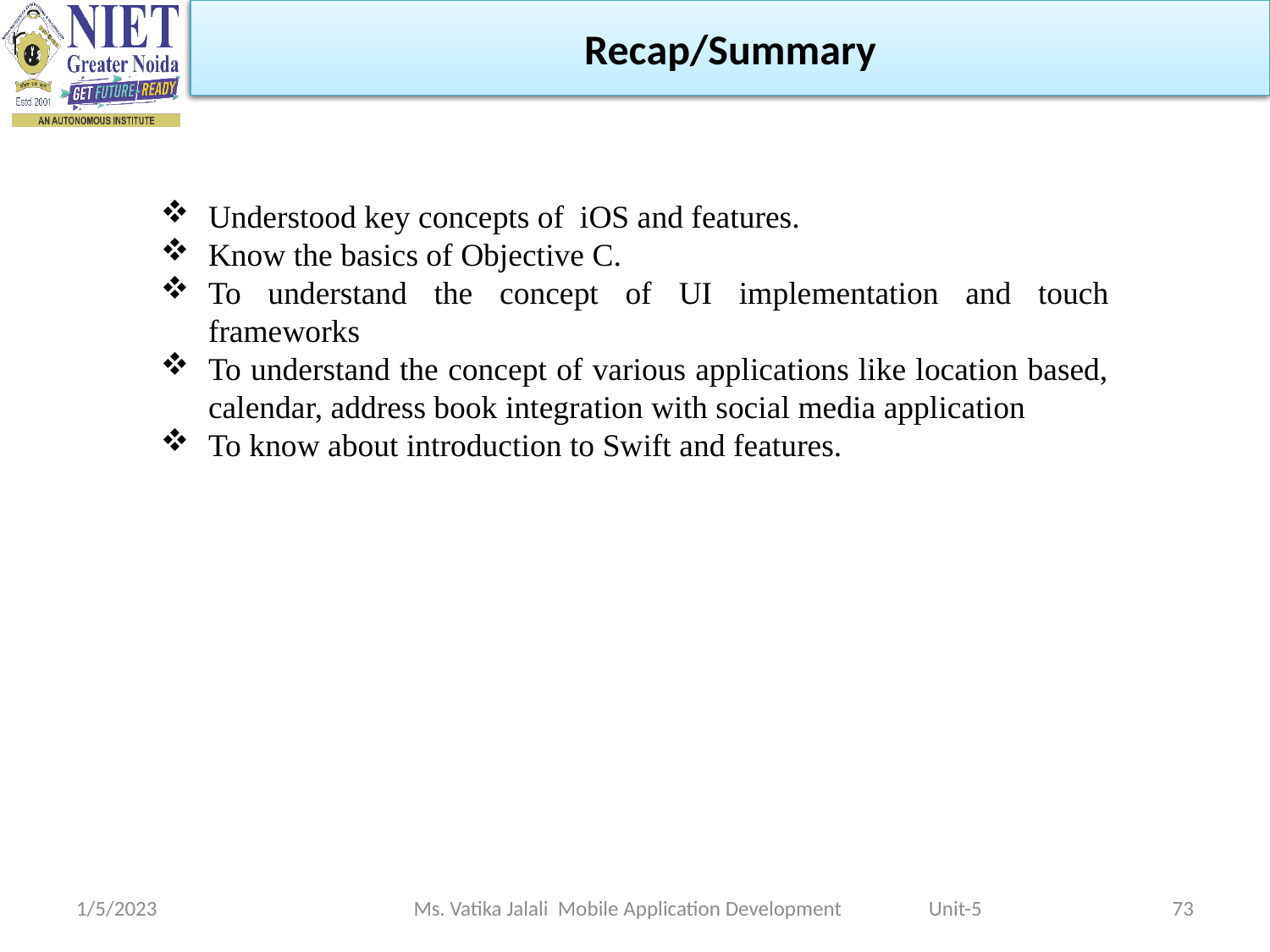

Recap/Summary
Understood key concepts of  iOS and features.
Know the basics of Objective C.
To understand the concept of UI implementation and touch frameworks
To understand the concept of various applications like location based, calendar, address book integration with social media application
To know about introduction to Swift and features.
1/5/2023
Ms. Vatika Jalali  Mobile Application Development                  Unit-5
73